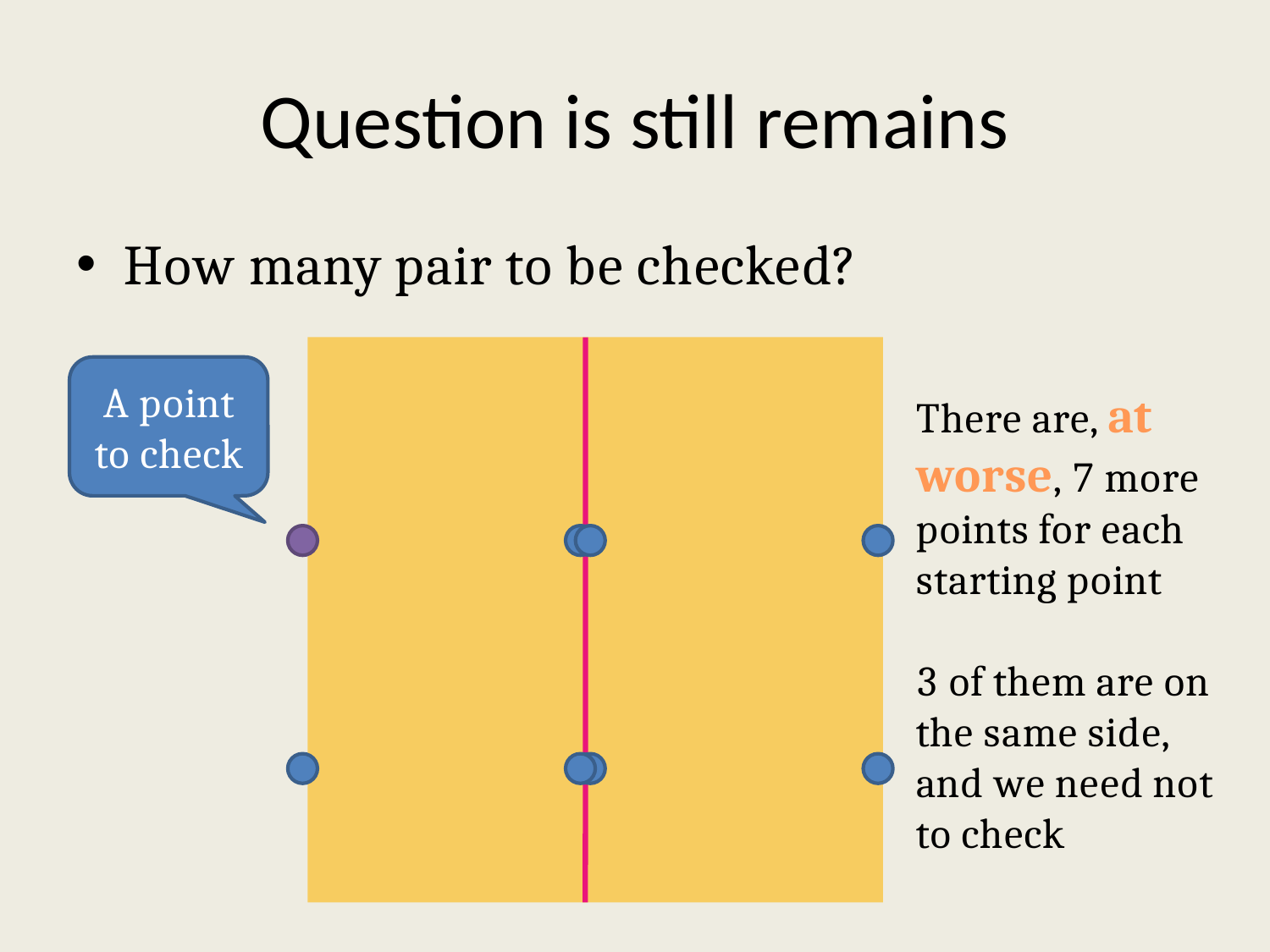

# Question is still remains
How many pair to be checked?

A point to check
There are, at worse, 7 more points for each starting point

3 of them are on the same side, and we need not to check